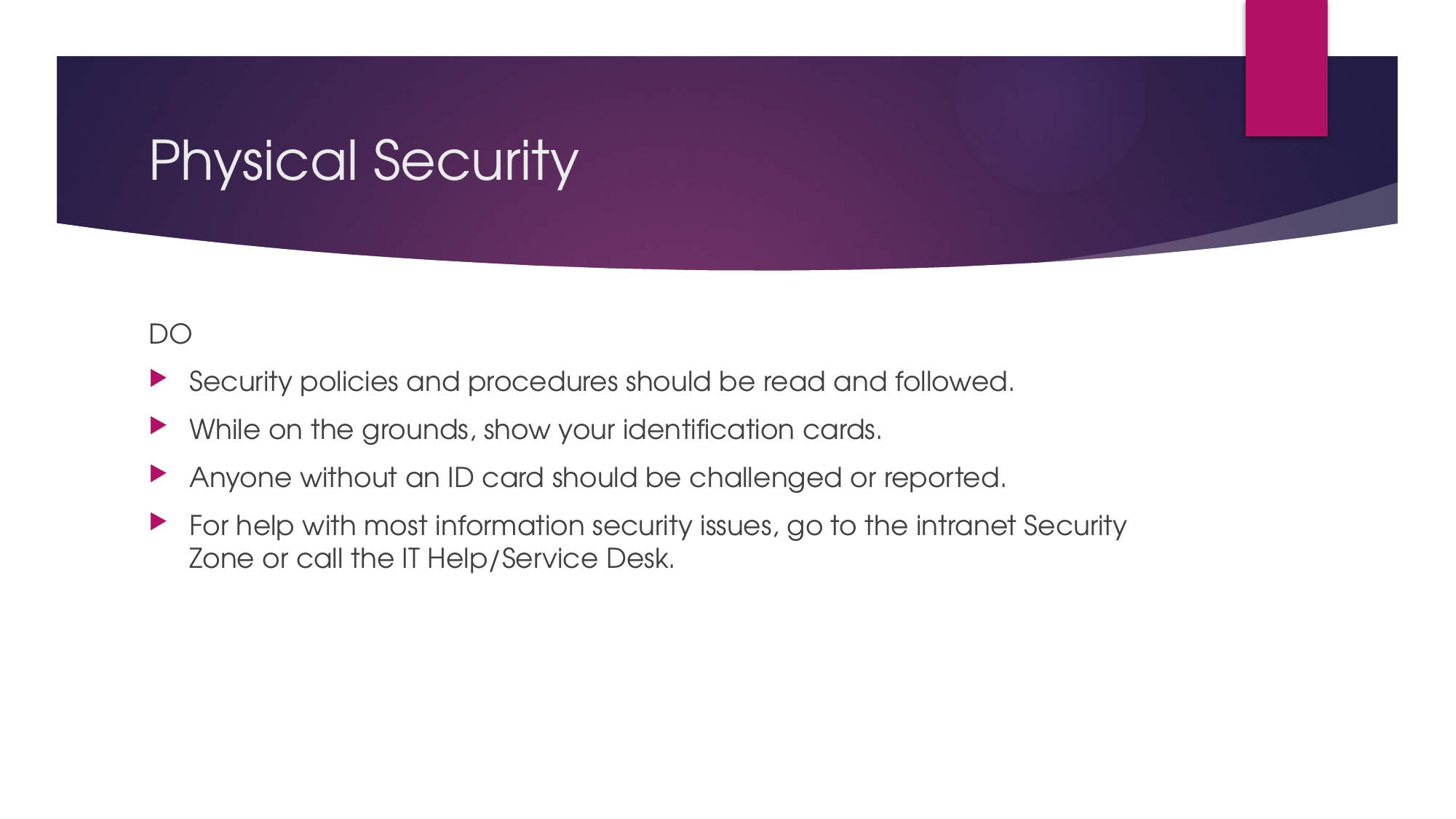

# Physical Security
DO
Security policies and procedures should be read and followed.
While on the grounds, show your identification cards.
Anyone without an ID card should be challenged or reported.
For help with most information security issues, go to the intranet Security Zone or call the IT Help/Service Desk.